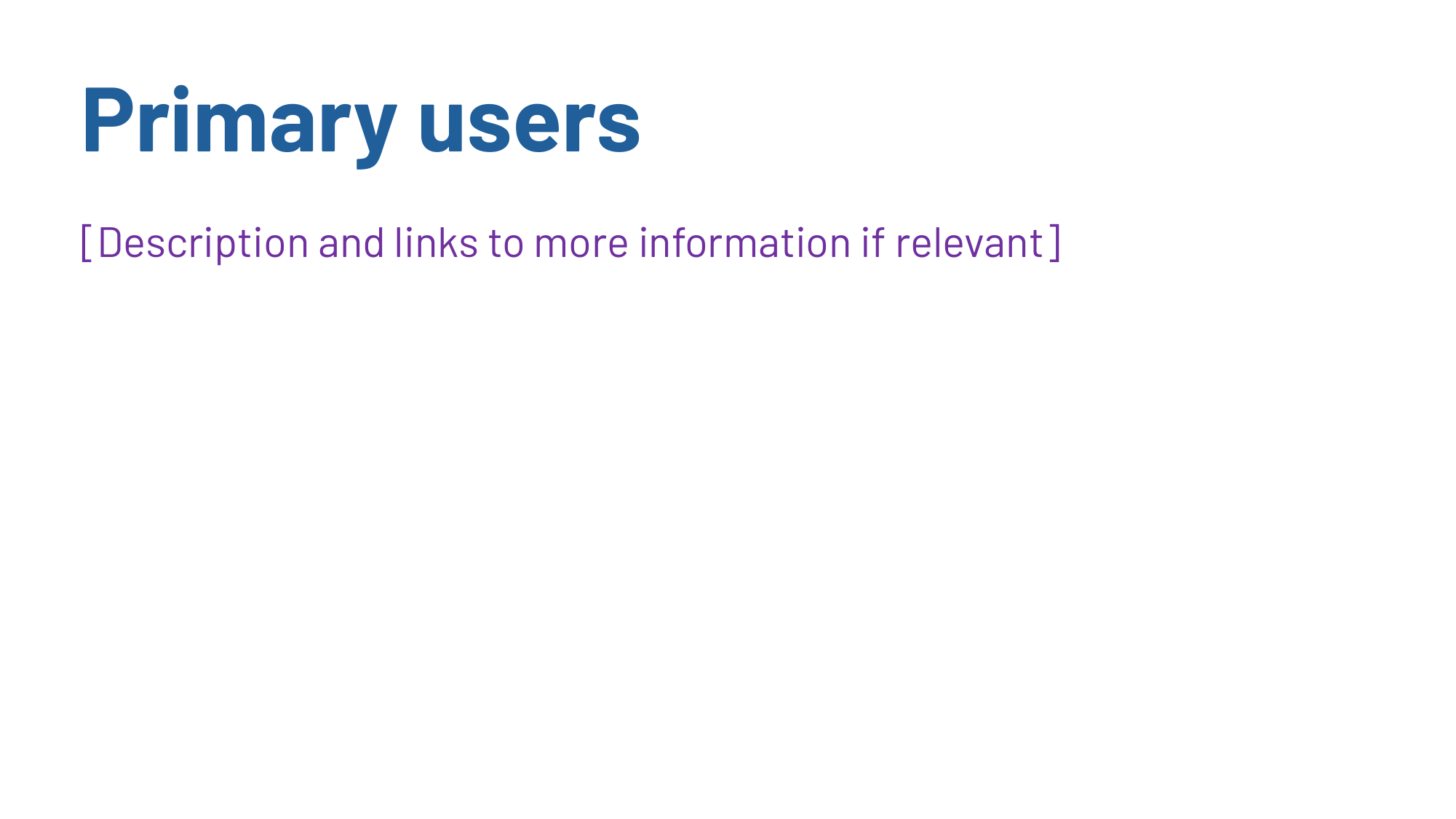

# Primary users
[Description and links to more information if relevant]